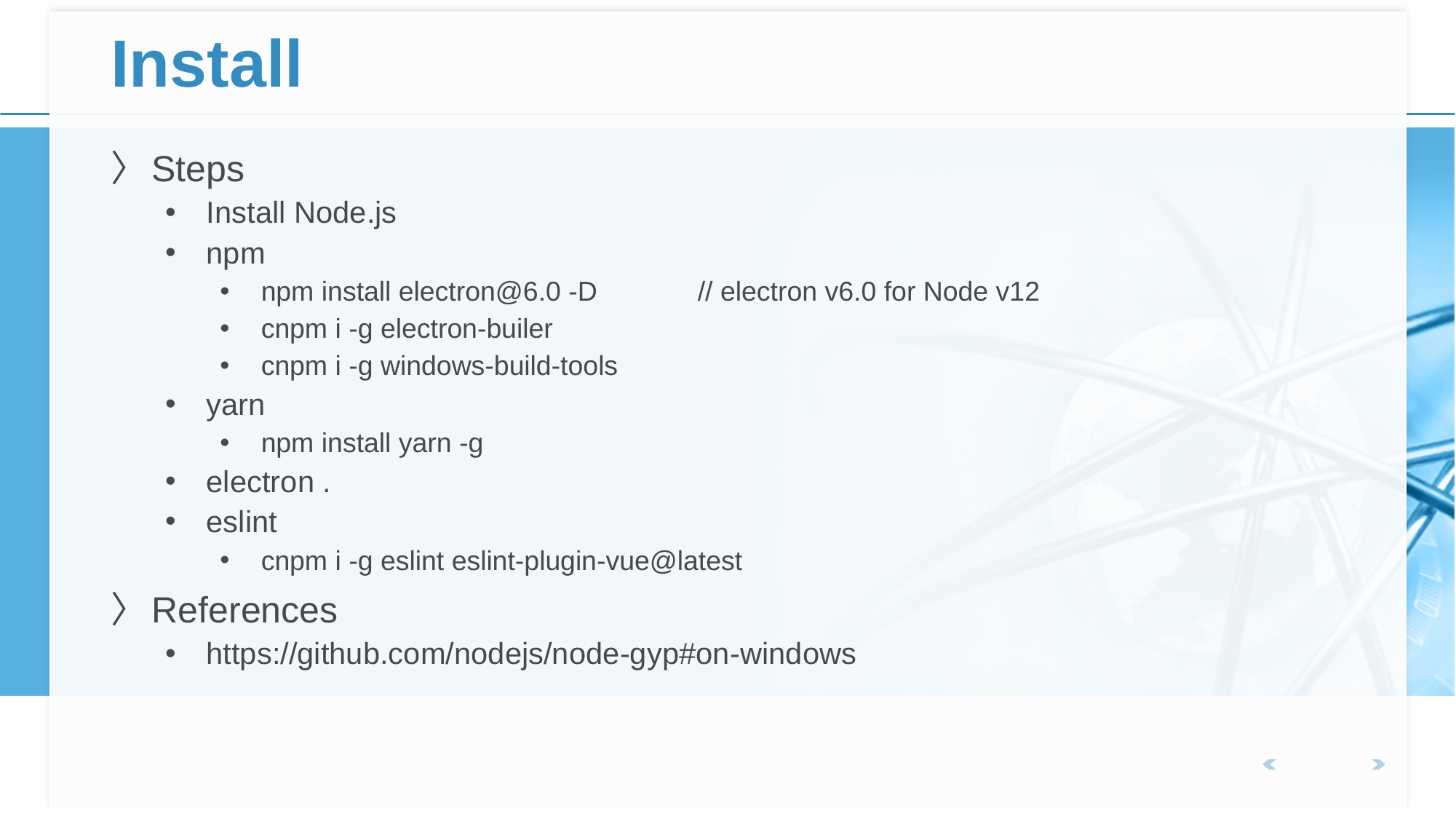

# Install
Steps
Install Node.js
npm
npm install electron@6.0 -D	// electron v6.0 for Node v12
cnpm i -g electron-builer
cnpm i -g windows-build-tools
yarn
npm install yarn -g
electron .
eslint
cnpm i -g eslint eslint-plugin-vue@latest
References
https://github.com/nodejs/node-gyp#on-windows